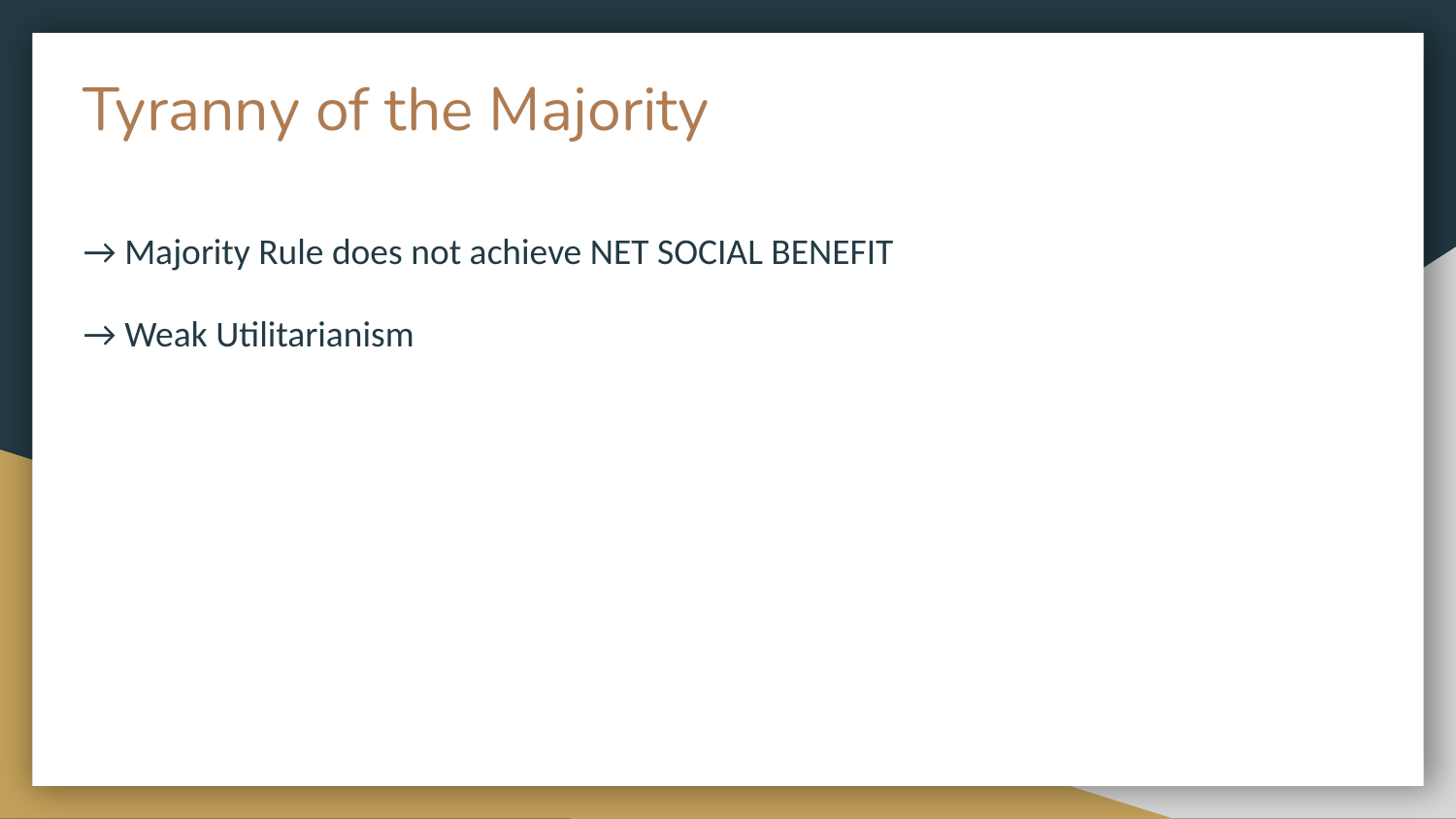

# Tyranny of the Majority
→ Majority Rule does not achieve NET SOCIAL BENEFIT
→ Weak Utilitarianism